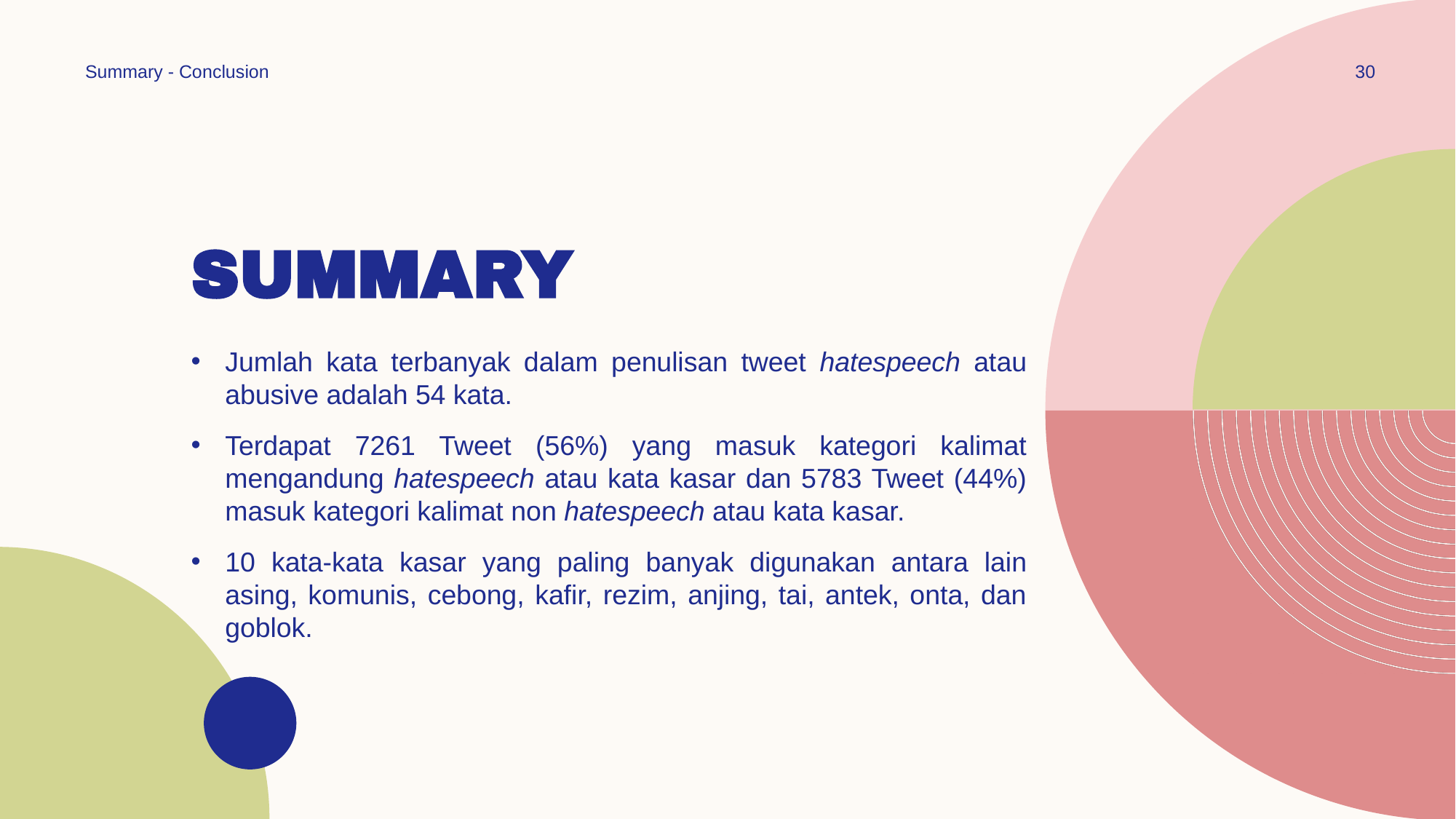

Summary - Conclusion
30
# SUMMARY
Jumlah kata terbanyak dalam penulisan tweet hatespeech atau abusive adalah 54 kata.
Terdapat 7261 Tweet (56%) yang masuk kategori kalimat mengandung hatespeech atau kata kasar dan 5783 Tweet (44%) masuk kategori kalimat non hatespeech atau kata kasar.
10 kata-kata kasar yang paling banyak digunakan antara lain asing, komunis, cebong, kafir, rezim, anjing, tai, antek, onta, dan goblok.